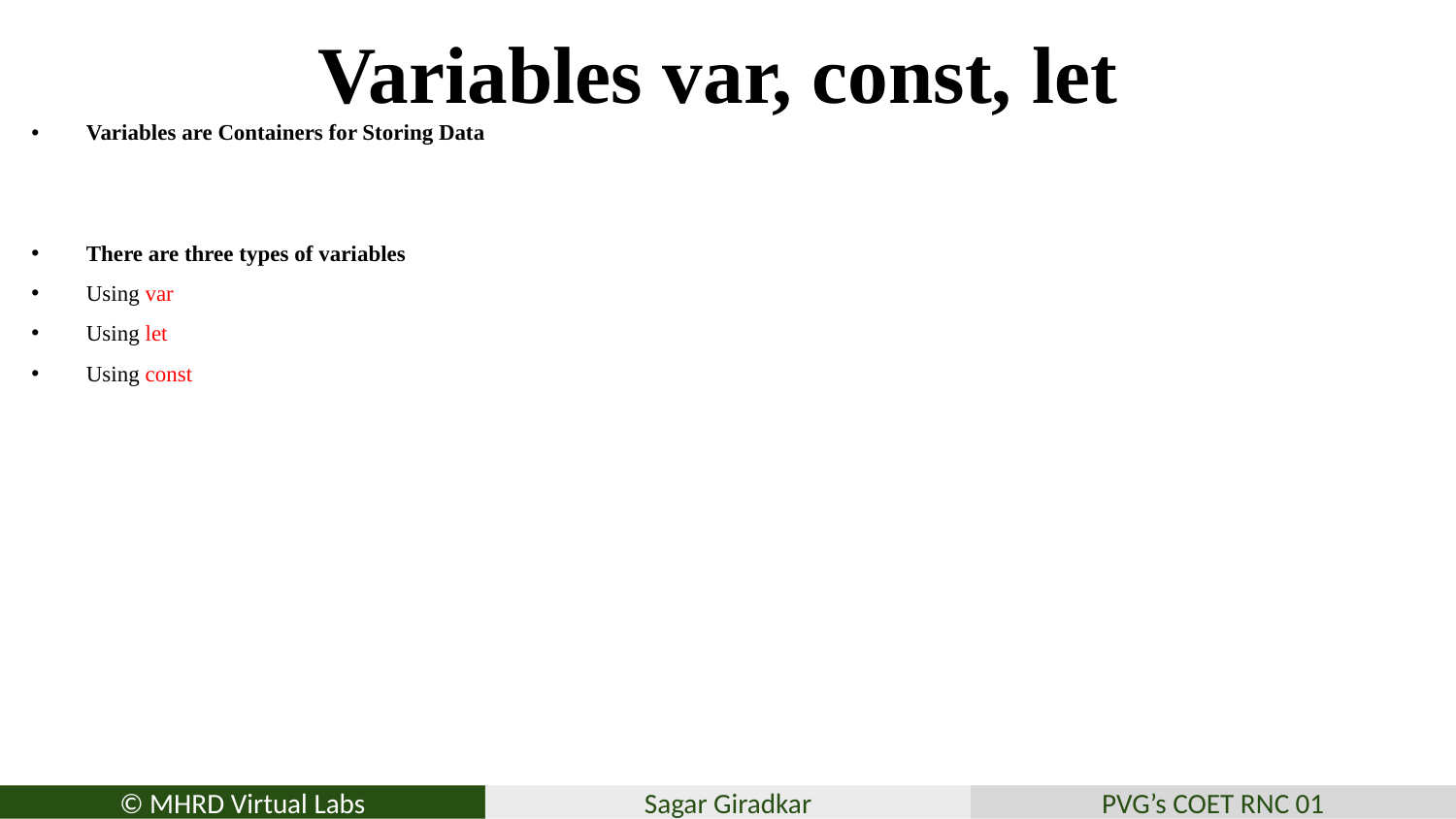

# Variables var, const, let
Variables are Containers for Storing Data

There are three types of variables
Using var
Using let
Using const
© MHRD Virtual Labs

Sagar Giradkar

PVG’s COET RNC 01